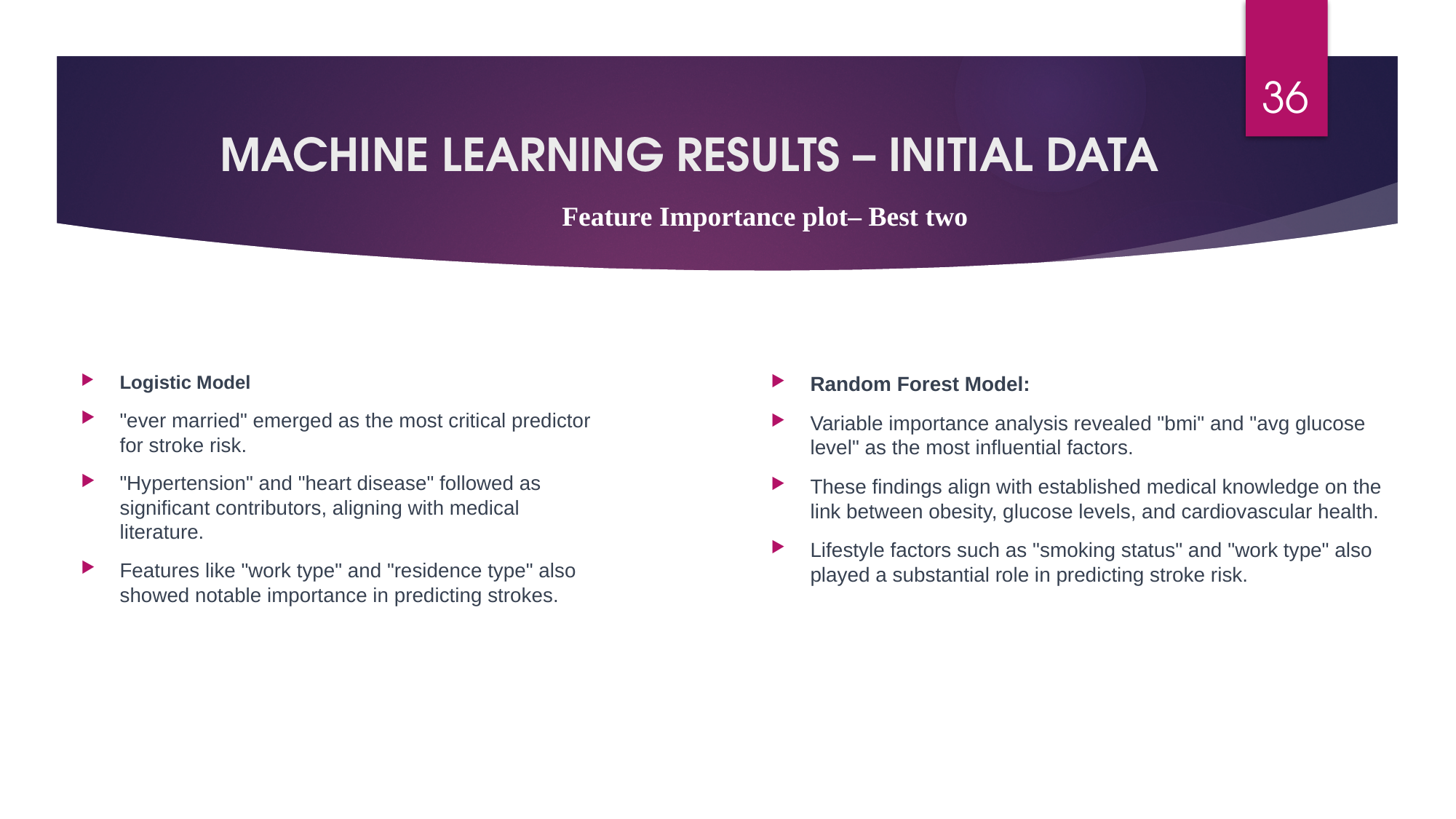

36
# MACHINE LEARNING RESULTS – INITIAL DATA
Feature Importance plot– Best two
Logistic Model
"ever married" emerged as the most critical predictor for stroke risk.
"Hypertension" and "heart disease" followed as significant contributors, aligning with medical literature.
Features like "work type" and "residence type" also showed notable importance in predicting strokes.

Random Forest Model:
Variable importance analysis revealed "bmi" and "avg glucose level" as the most influential factors.
These findings align with established medical knowledge on the link between obesity, glucose levels, and cardiovascular health.
Lifestyle factors such as "smoking status" and "work type" also played a substantial role in predicting stroke risk.